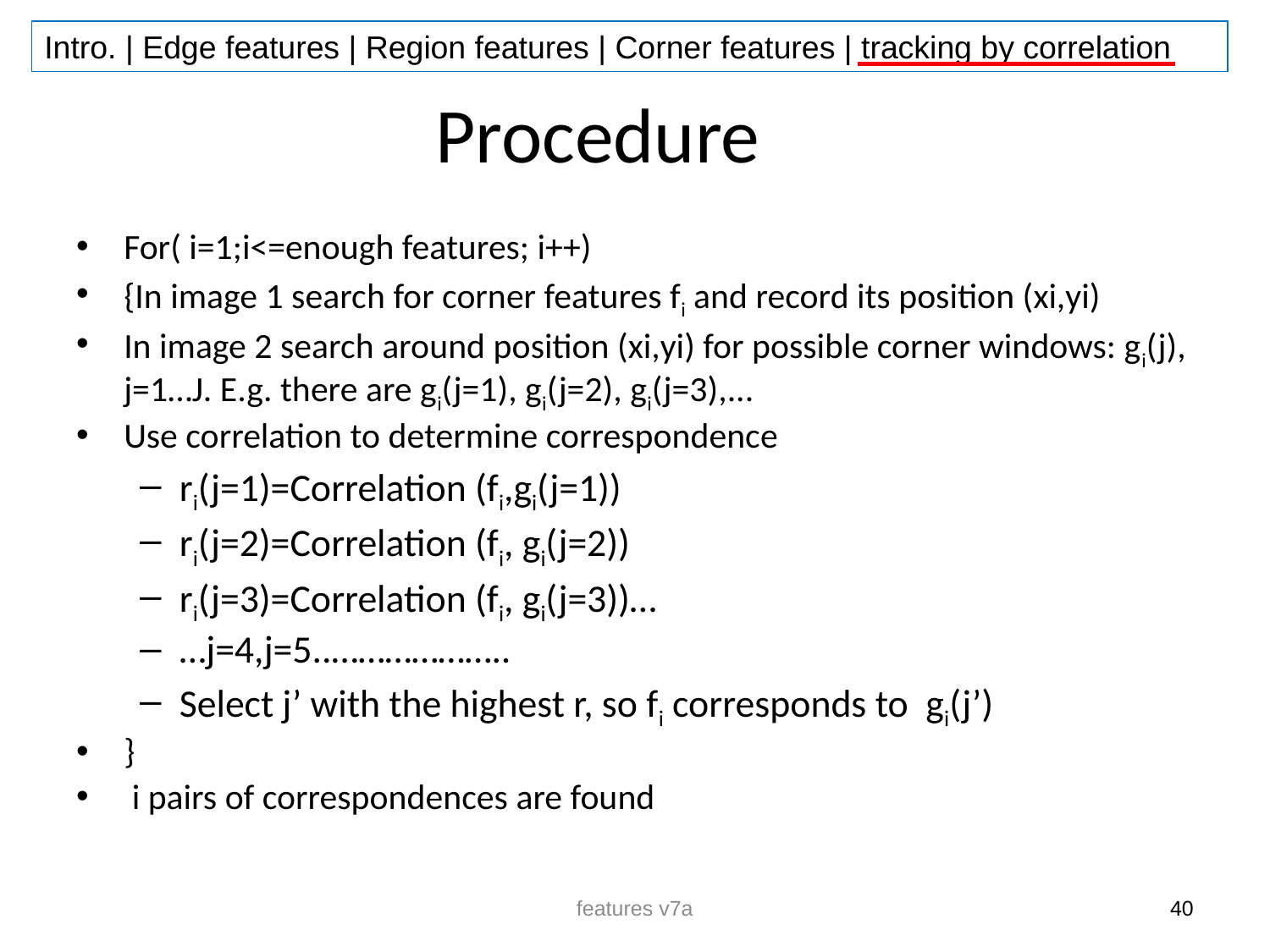

# Procedure
For( i=1;i<=enough features; i++)
{In image 1 search for corner features fi and record its position (xi,yi)
In image 2 search around position (xi,yi) for possible corner windows: gi(j), j=1…J. E.g. there are gi(j=1), gi(j=2), gi(j=3),...
Use correlation to determine correspondence
ri(j=1)=Correlation (fi,gi(j=1))
ri(j=2)=Correlation (fi, gi(j=2))
ri(j=3)=Correlation (fi, gi(j=3))…
…j=4,j=5..………………..
Select j’ with the highest r, so fi corresponds to  gi(j’)
}
 i pairs of correspondences are found
features v7a
40